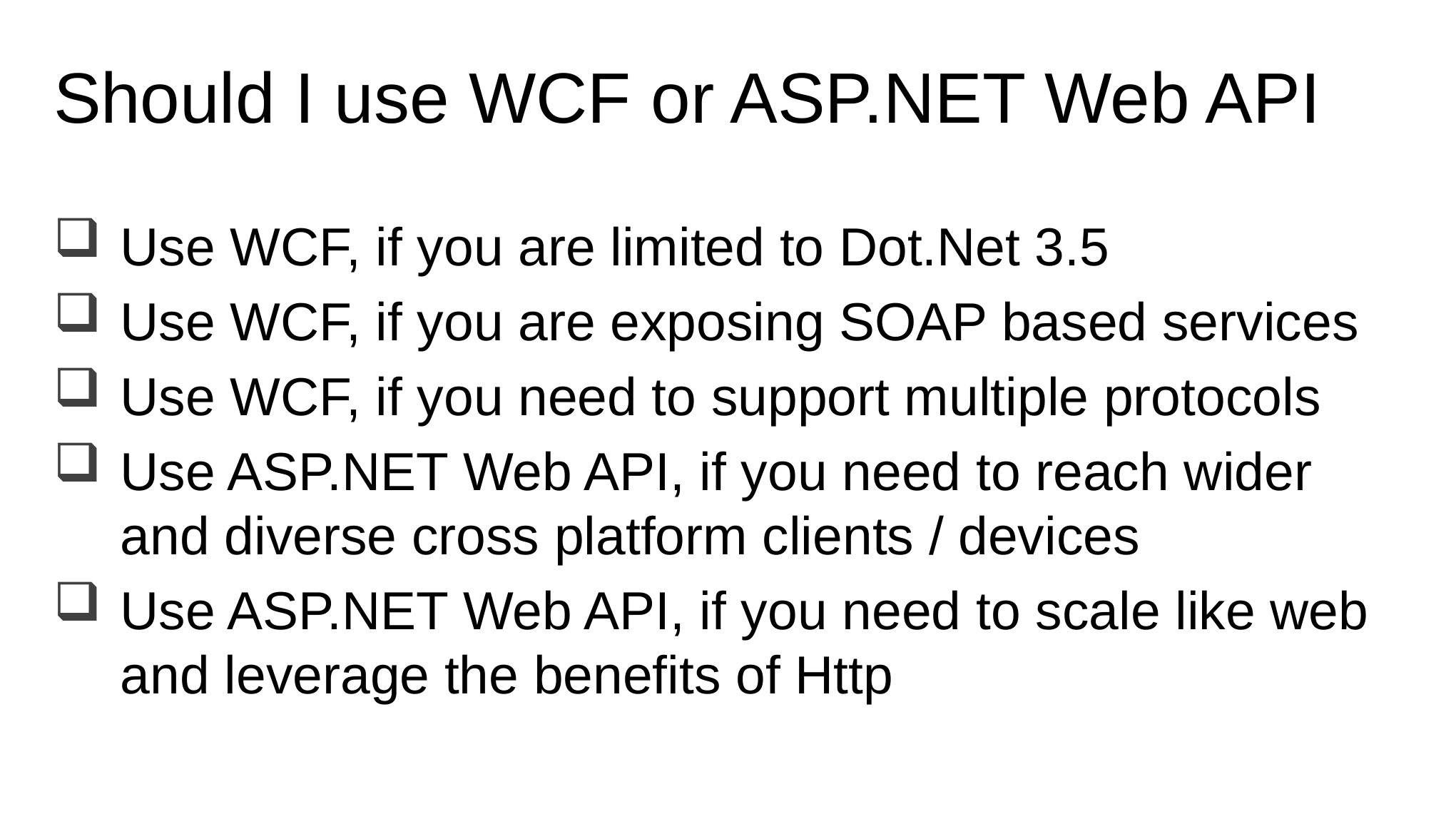

# Should I use WCF or ASP.NET Web API
Use WCF, if you are limited to Dot.Net 3.5
Use WCF, if you are exposing SOAP based services
Use WCF, if you need to support multiple protocols
Use ASP.NET Web API, if you need to reach wider and diverse cross platform clients / devices
Use ASP.NET Web API, if you need to scale like web and leverage the benefits of Http